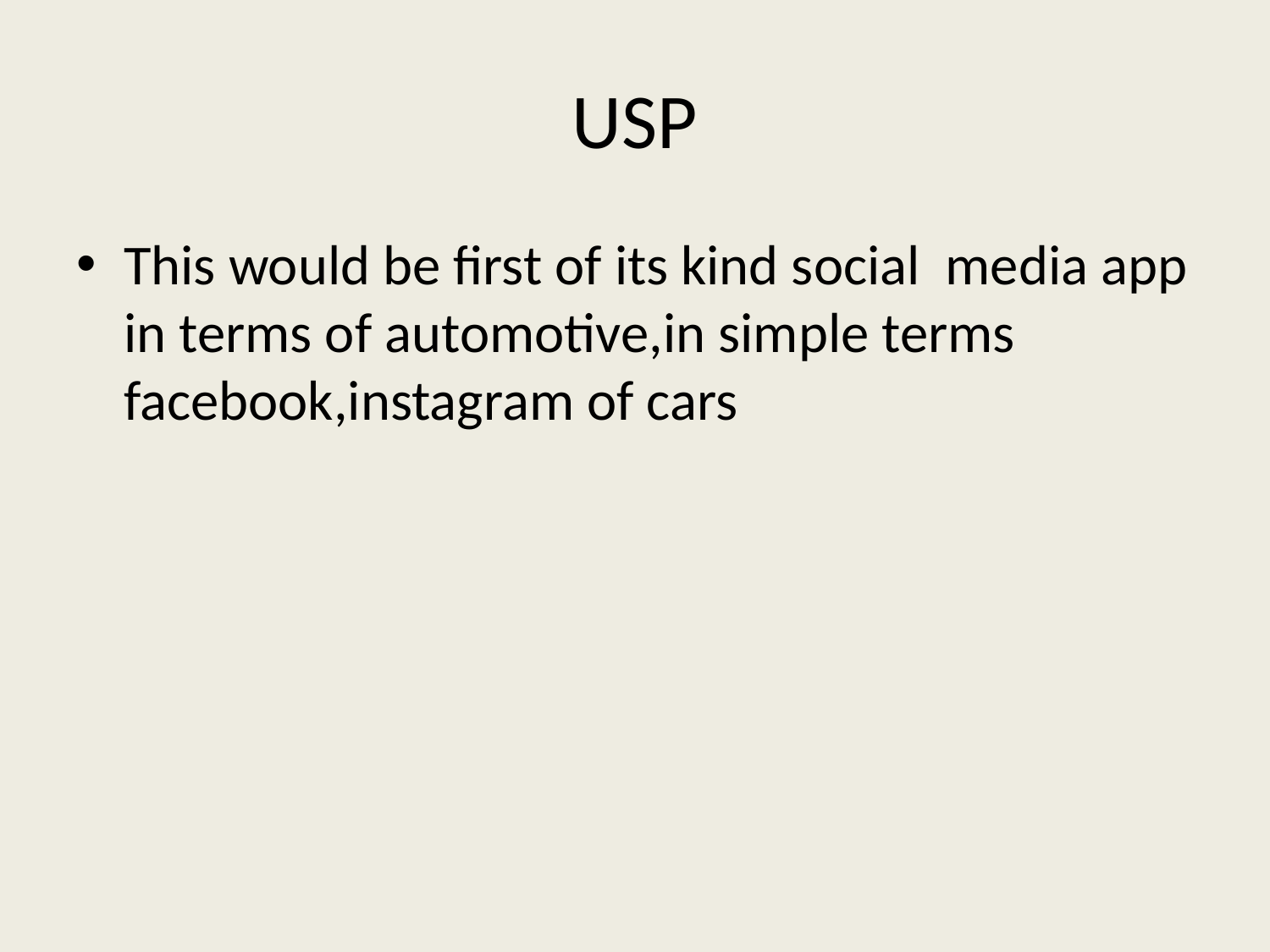

# USP
This would be first of its kind social  media app in terms of automotive,in simple terms facebook,instagram of cars